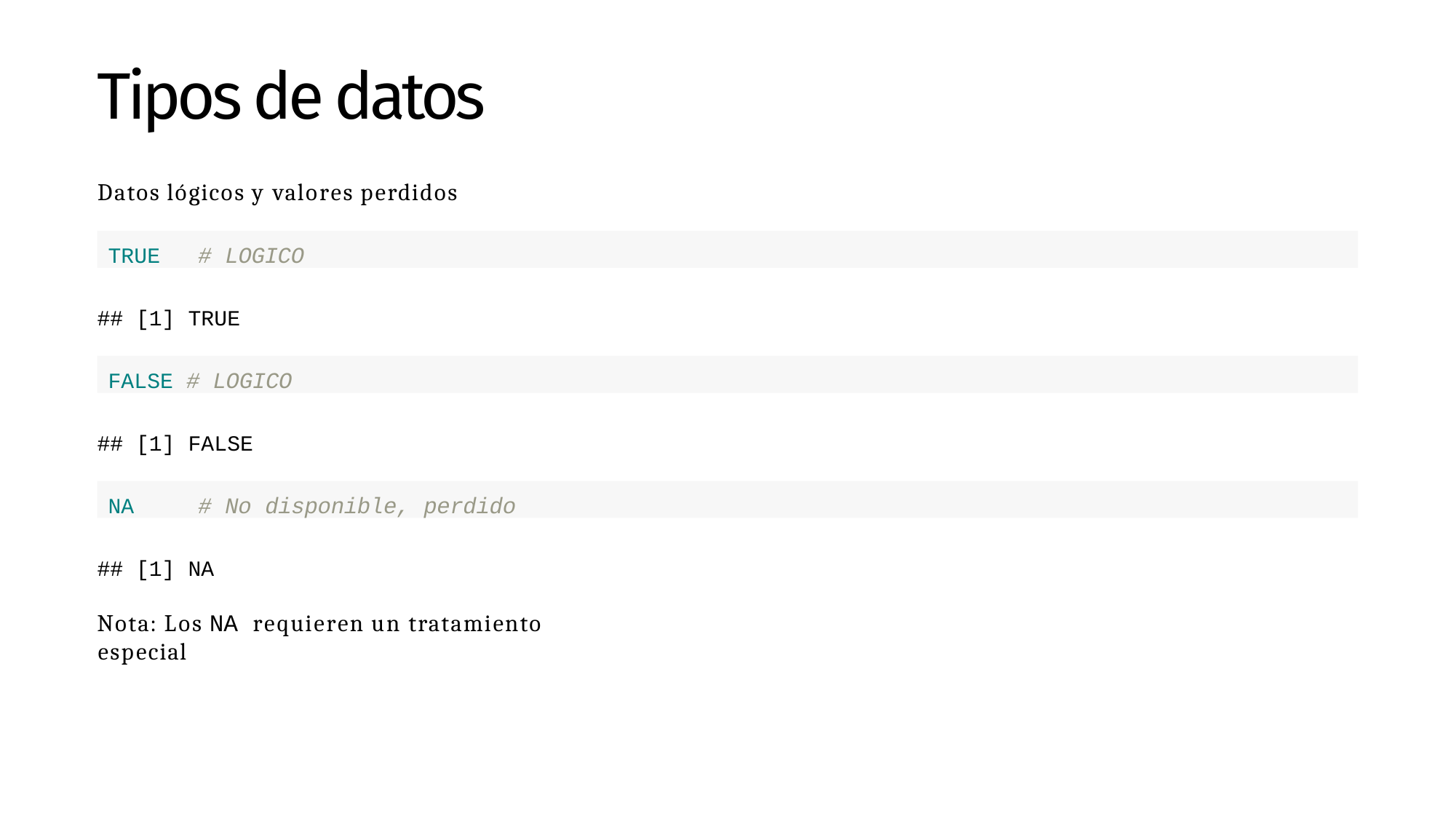

Tipos de datos
Datos lógicos y valores perdidos
TRUE	# LOGICO
## [1] TRUE
FALSE # LOGICO
## [1] FALSE
NA	# No disponible, perdido
## [1] NA

Nota: Los NA requieren un tratamiento especial